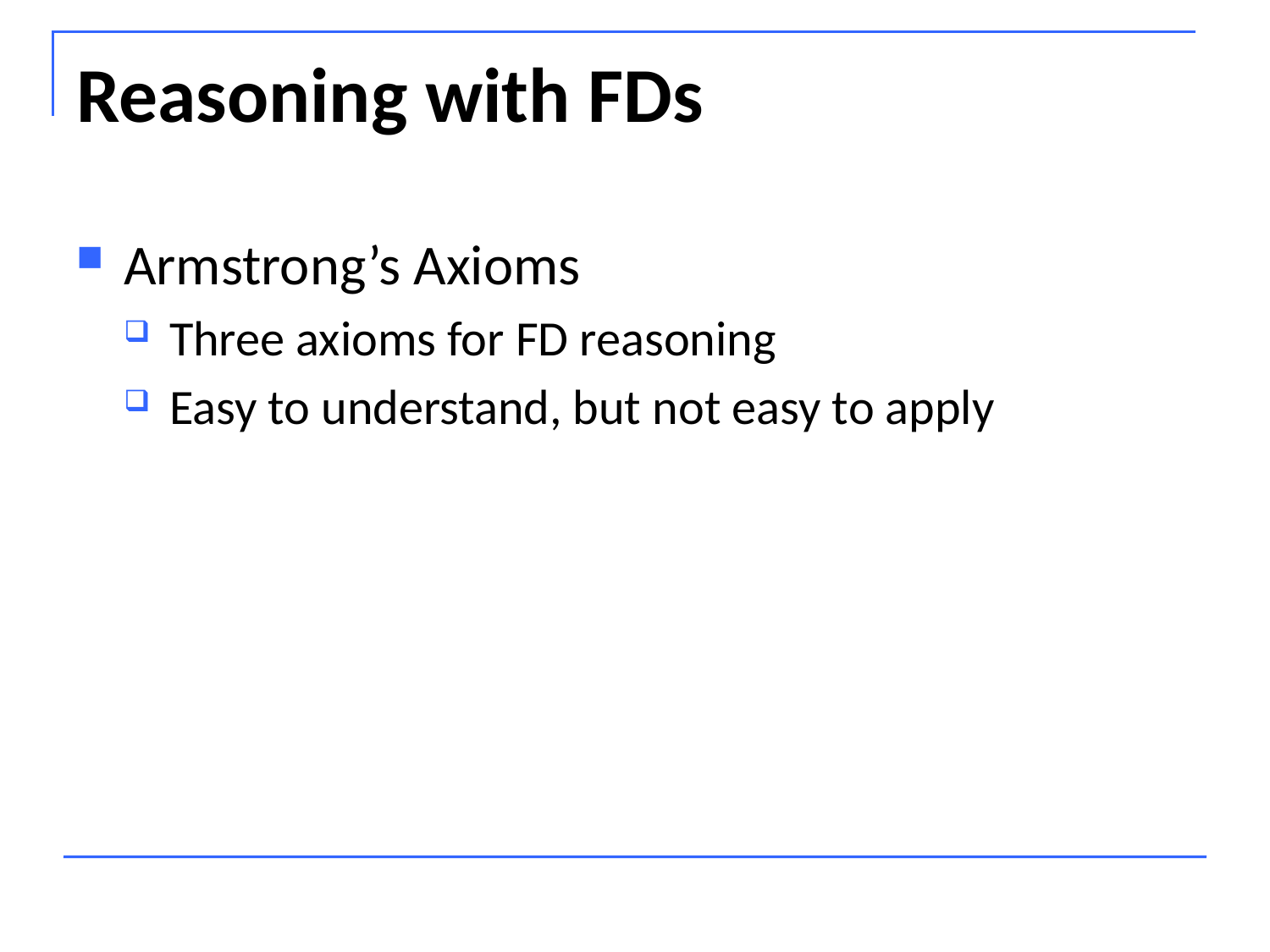

# Reasoning with FDs
Armstrong’s Axioms
Three axioms for FD reasoning
Easy to understand, but not easy to apply